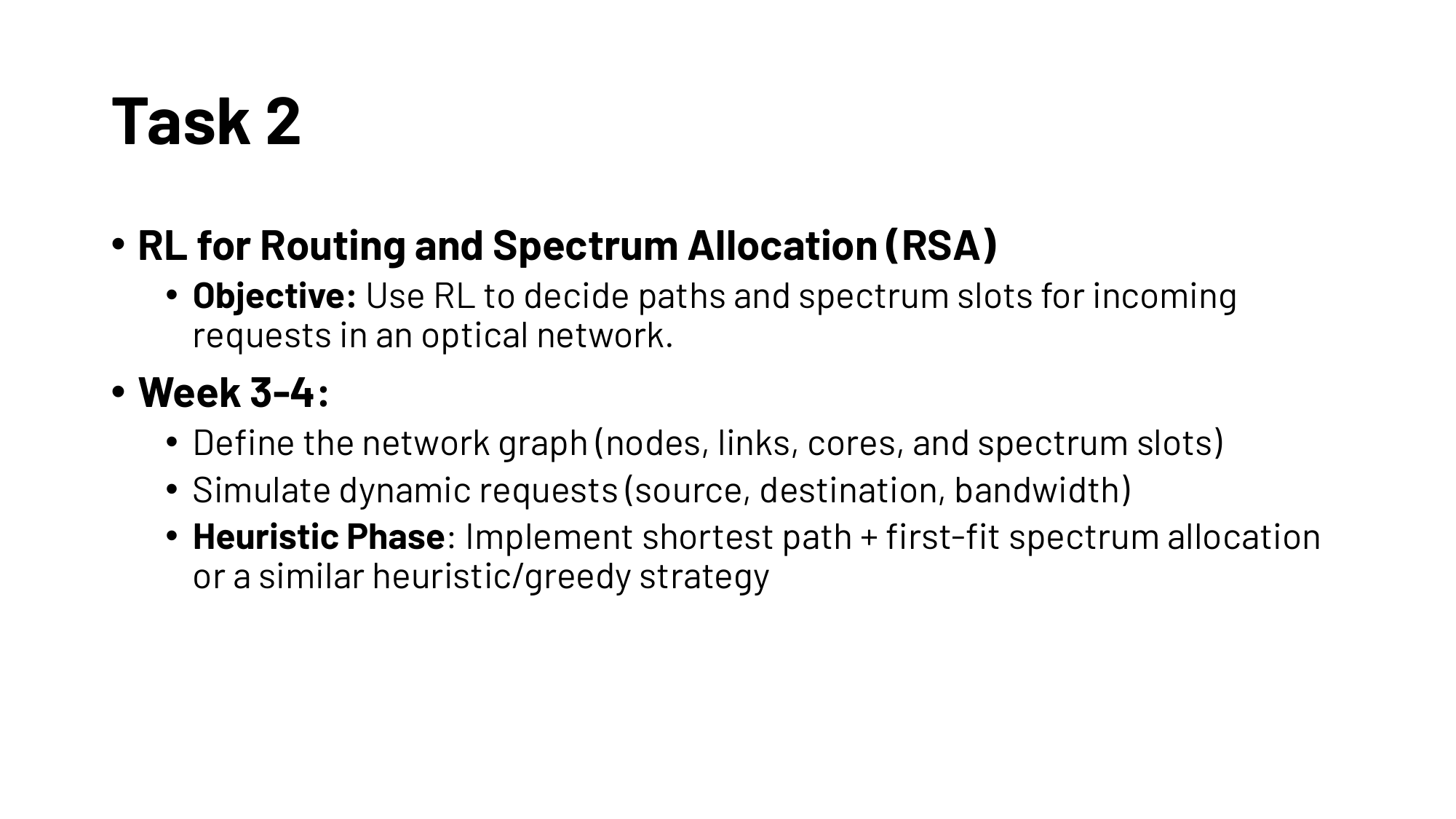

# Task 2
RL for Routing and Spectrum Allocation (RSA)
Objective: Use RL to decide paths and spectrum slots for incoming requests in an optical network.
Week 3-4:
Define the network graph (nodes, links, cores, and spectrum slots)
Simulate dynamic requests (source, destination, bandwidth)
Heuristic Phase: Implement shortest path + first-fit spectrum allocation or a similar heuristic/greedy strategy